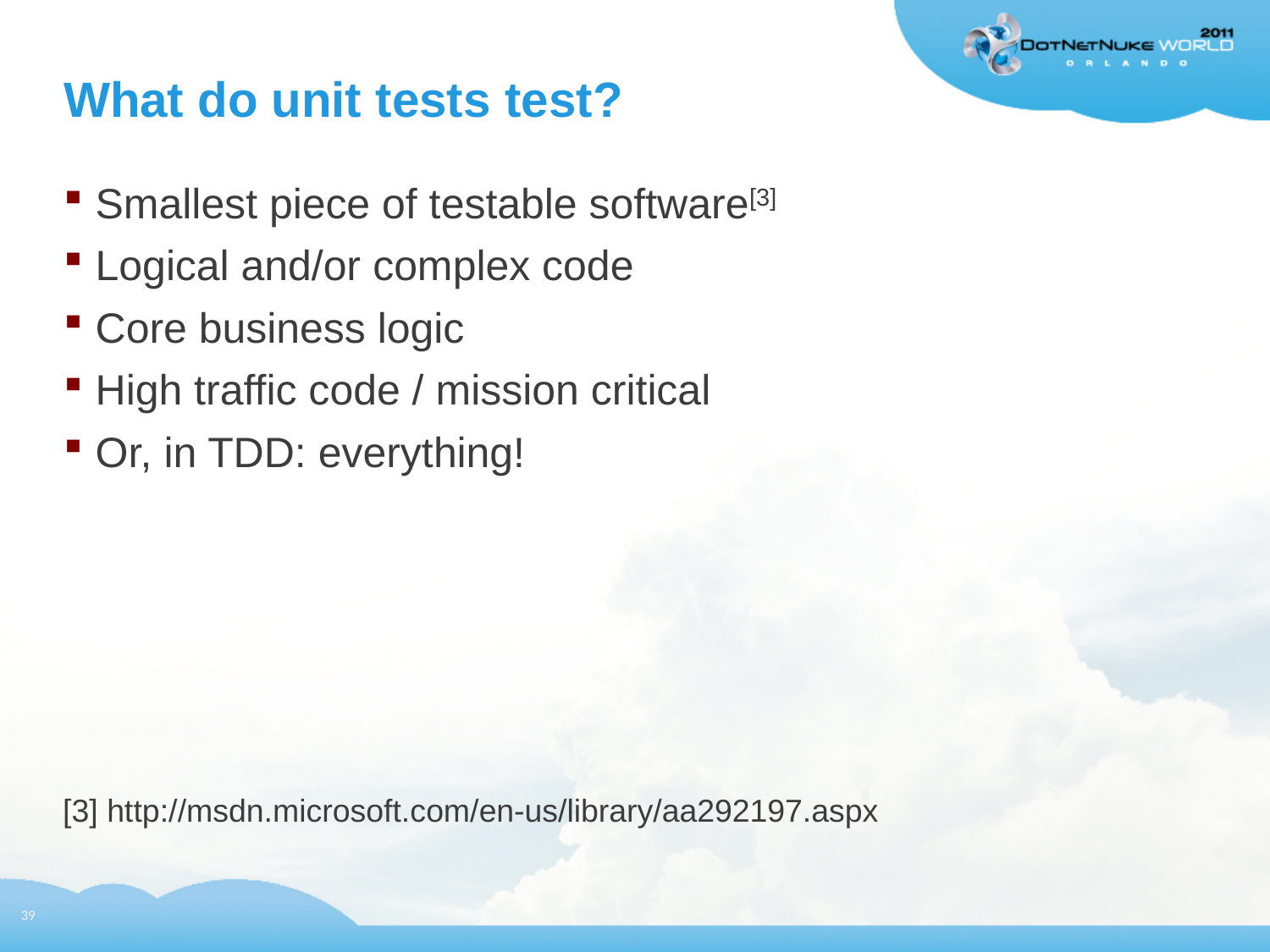

# What do unit tests test?
Smallest piece of testable software[3]
Logical and/or complex code
Core business logic
High traffic code / mission critical
Or, in TDD: everything!
[3] http://msdn.microsoft.com/en-us/library/aa292197.aspx